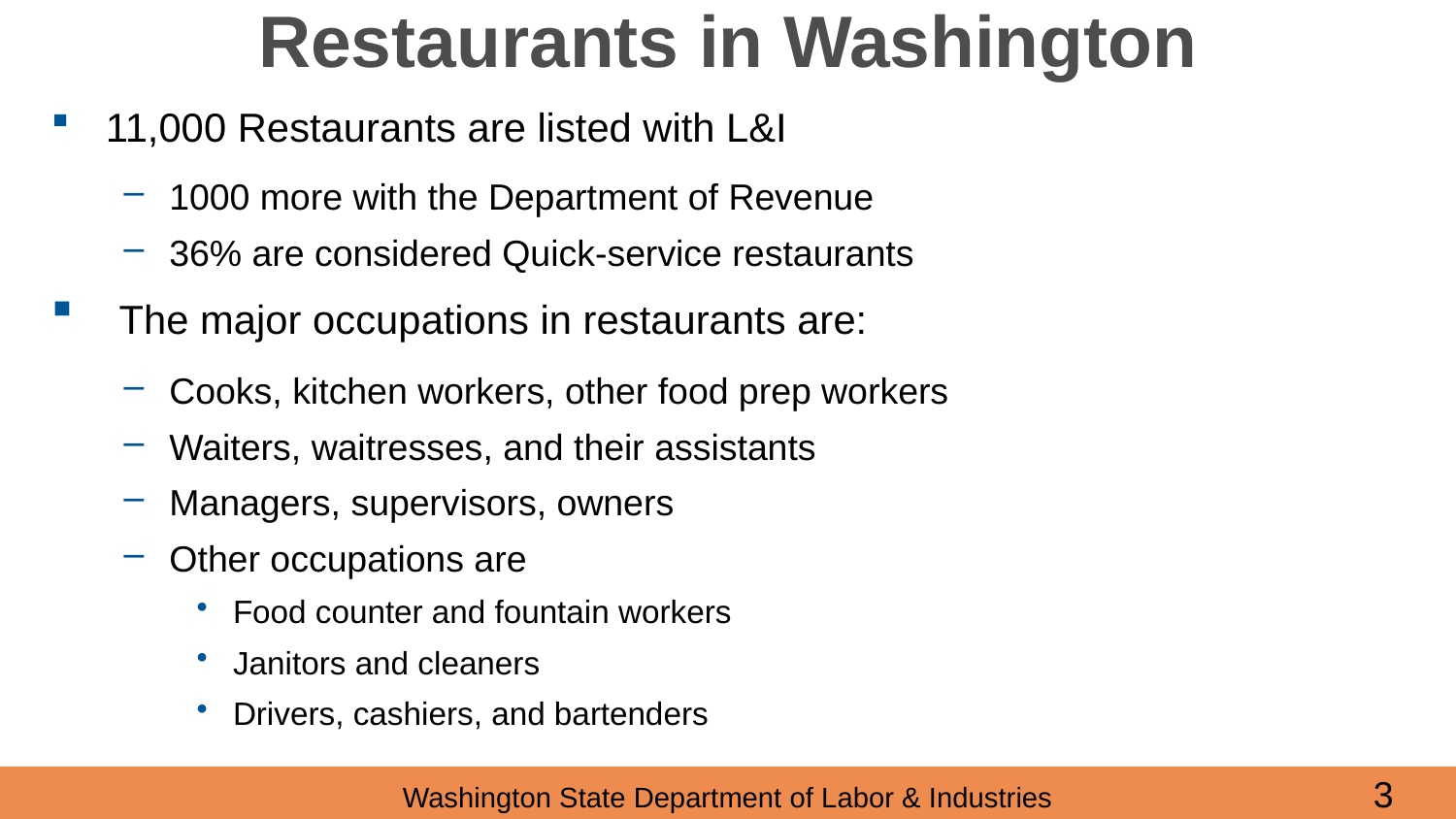

# Restaurants in Washington
11,000 Restaurants are listed with L&I
1000 more with the Department of Revenue
36% are considered Quick-service restaurants
 The major occupations in restaurants are:
Cooks, kitchen workers, other food prep workers
Waiters, waitresses, and their assistants
Managers, supervisors, owners
Other occupations are
Food counter and fountain workers
Janitors and cleaners
Drivers, cashiers, and bartenders